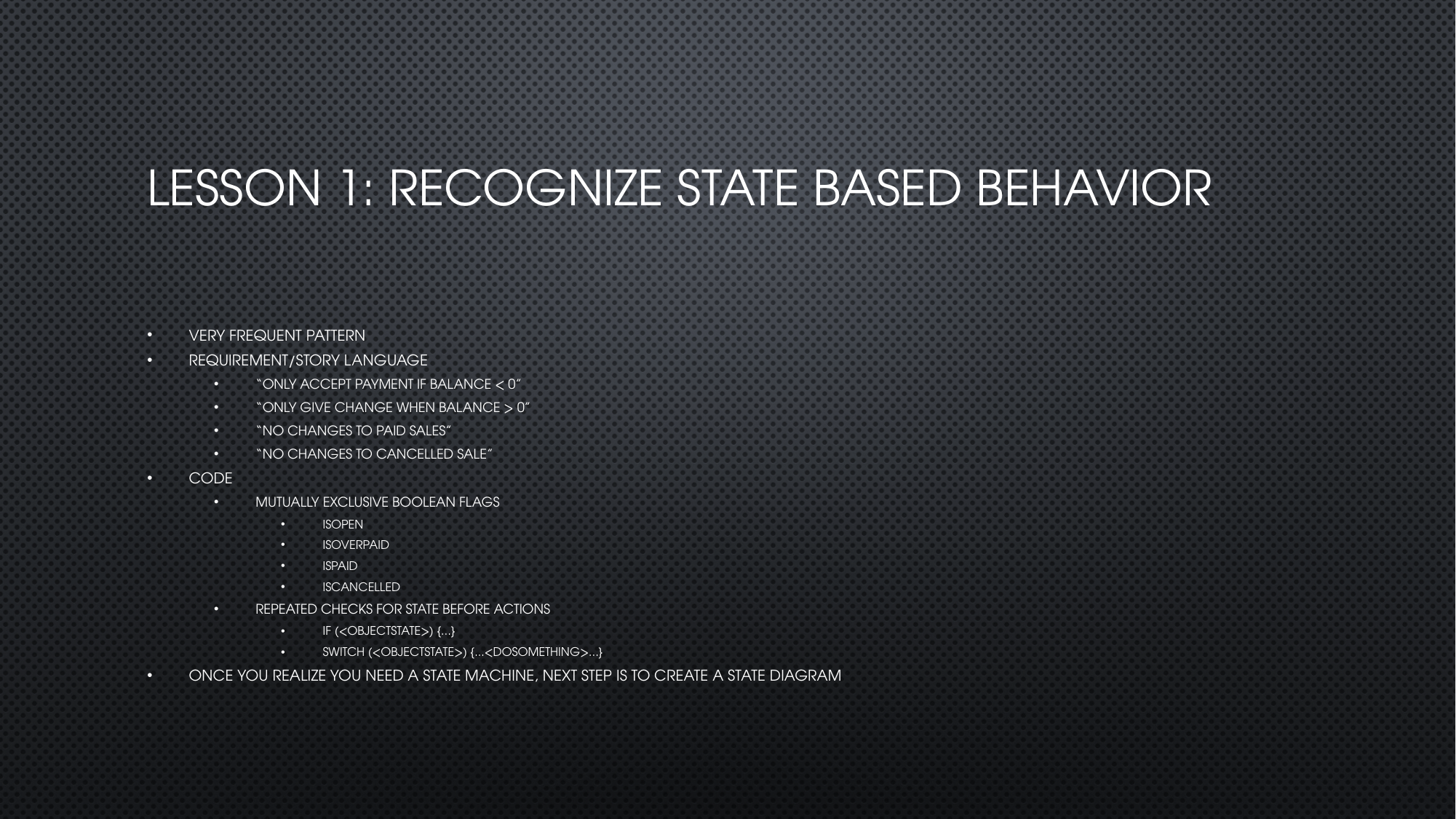

# Lesson 1: recognize state based behavior
Very frequent pattern
Requirement/story language
“Only accept payment if balance < 0”
“only give change when balance > 0”
“No changes to paid sales”
“No changes to cancelled sale”
Code
Mutually exclusive Boolean flags
isOpen
isOverpaid
IsPaid
isCancelled
Repeated checks for state before actions
If (<objectState>) {…}
Switch (<objectState>) {...<doSomething>…}
Once you realize you need a state machine, next step is to create a state diagram